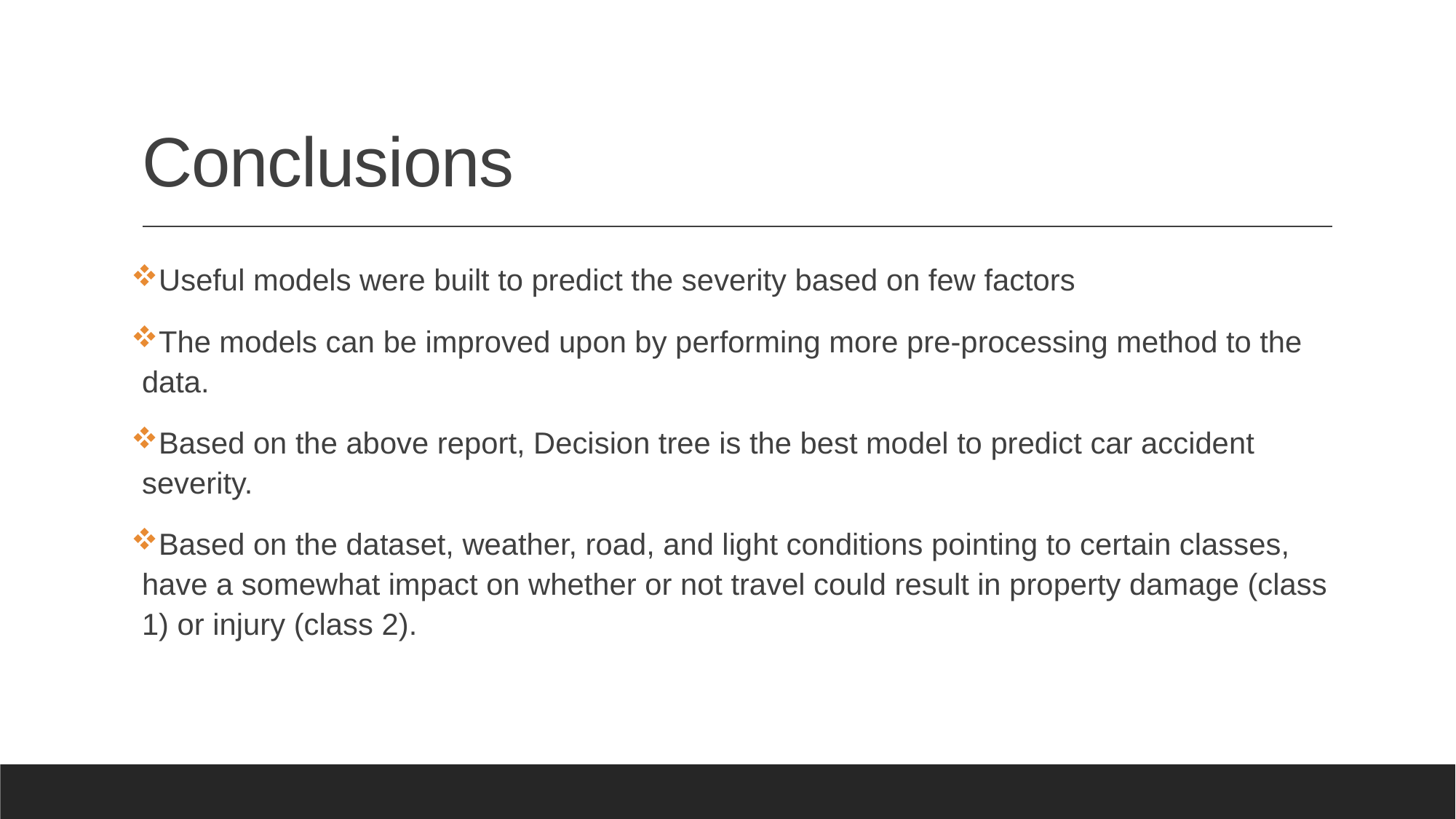

# Conclusions
Useful models were built to predict the severity based on few factors
The models can be improved upon by performing more pre-processing method to the data.
Based on the above report, Decision tree is the best model to predict car accident severity.
Based on the dataset, weather, road, and light conditions pointing to certain classes, have a somewhat impact on whether or not travel could result in property damage (class 1) or injury (class 2).